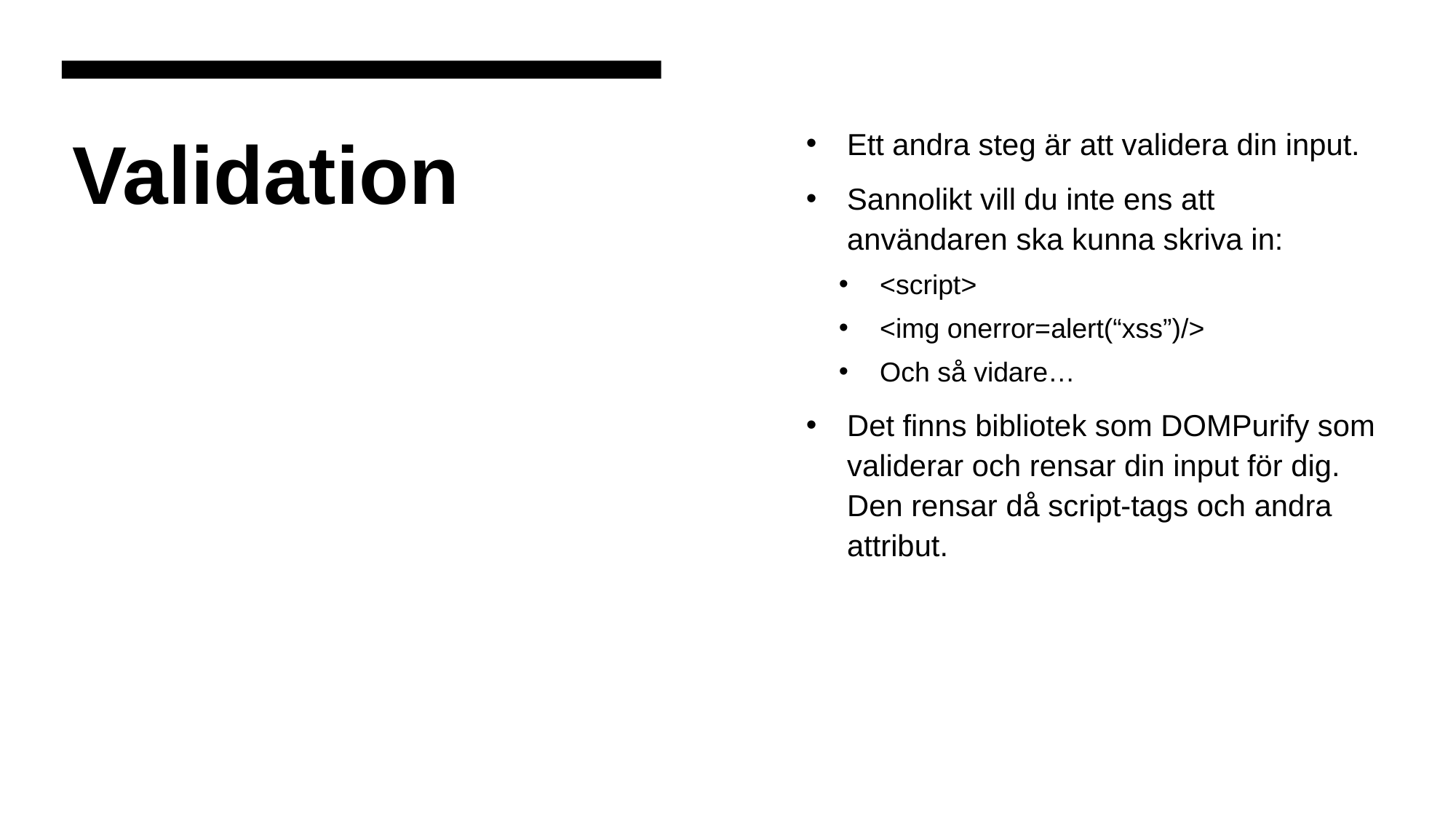

Ett andra steg är att validera din input.
Sannolikt vill du inte ens att användaren ska kunna skriva in:
<script>
<img onerror=alert(“xss”)/>
Och så vidare…
Det finns bibliotek som DOMPurify som validerar och rensar din input för dig. Den rensar då script-tags och andra attribut.
# Validation